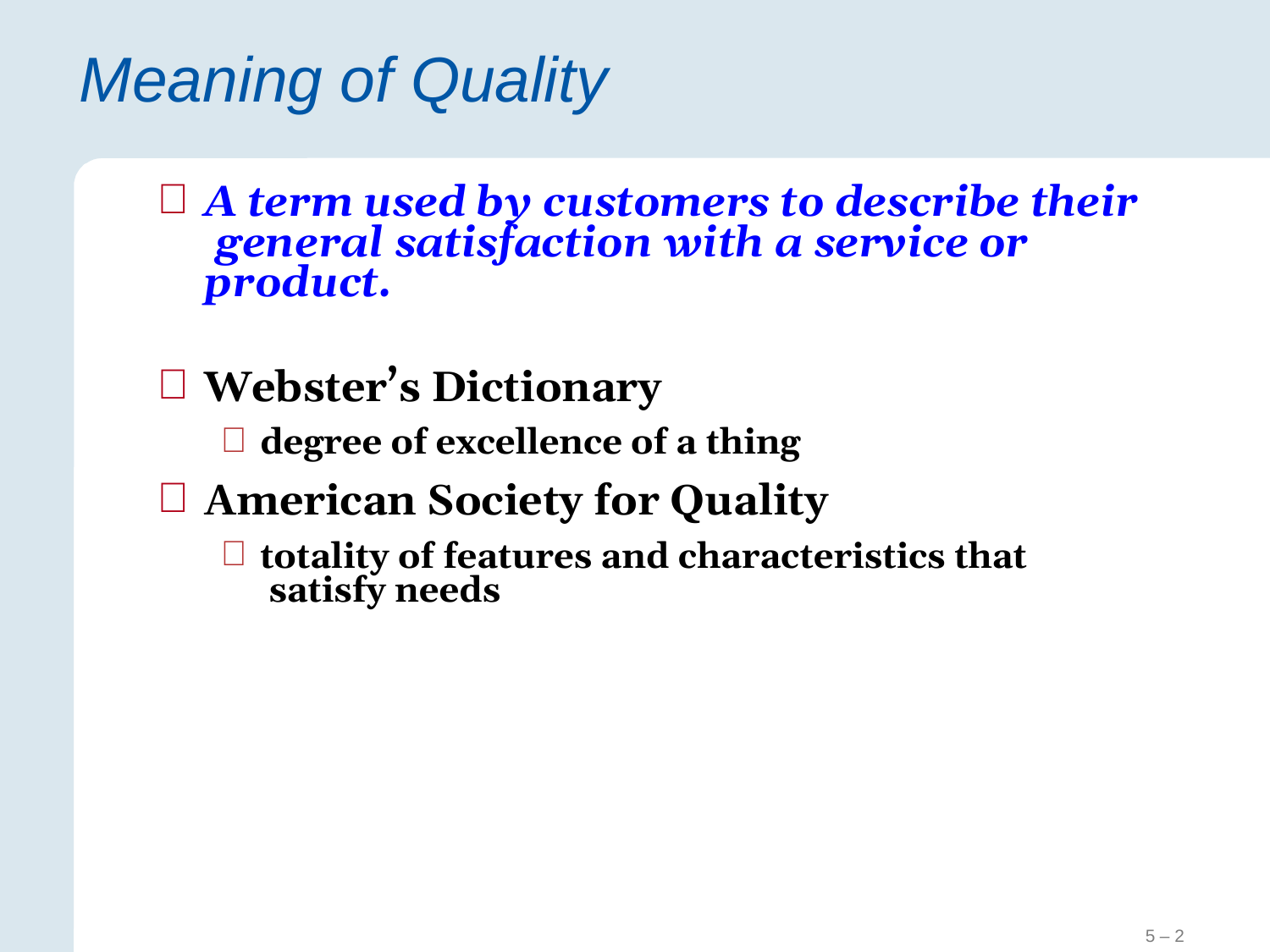

# Meaning of Quality
A term used by customers to describe their  general satisfaction with a service or  product.

Webster’s Dictionary
degree of excellence of a thing
American Society for Quality
totality of features and characteristics that  satisfy needs
5 – 2